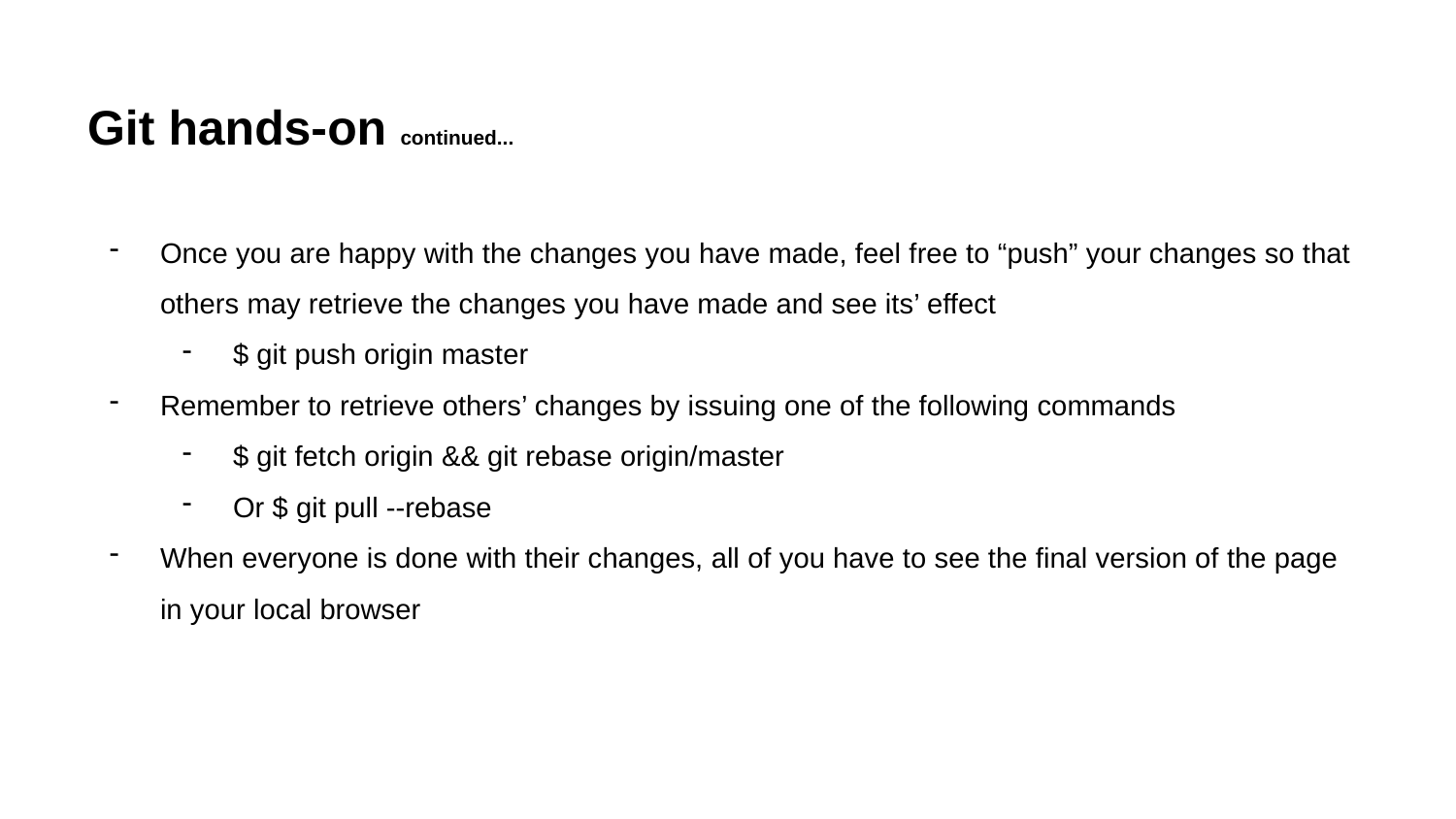

# Git hands-on continued...
Once you are happy with the changes you have made, feel free to “push” your changes so that others may retrieve the changes you have made and see its’ effect
$ git push origin master
Remember to retrieve others’ changes by issuing one of the following commands
$ git fetch origin && git rebase origin/master
Or $ git pull --rebase
When everyone is done with their changes, all of you have to see the final version of the page in your local browser